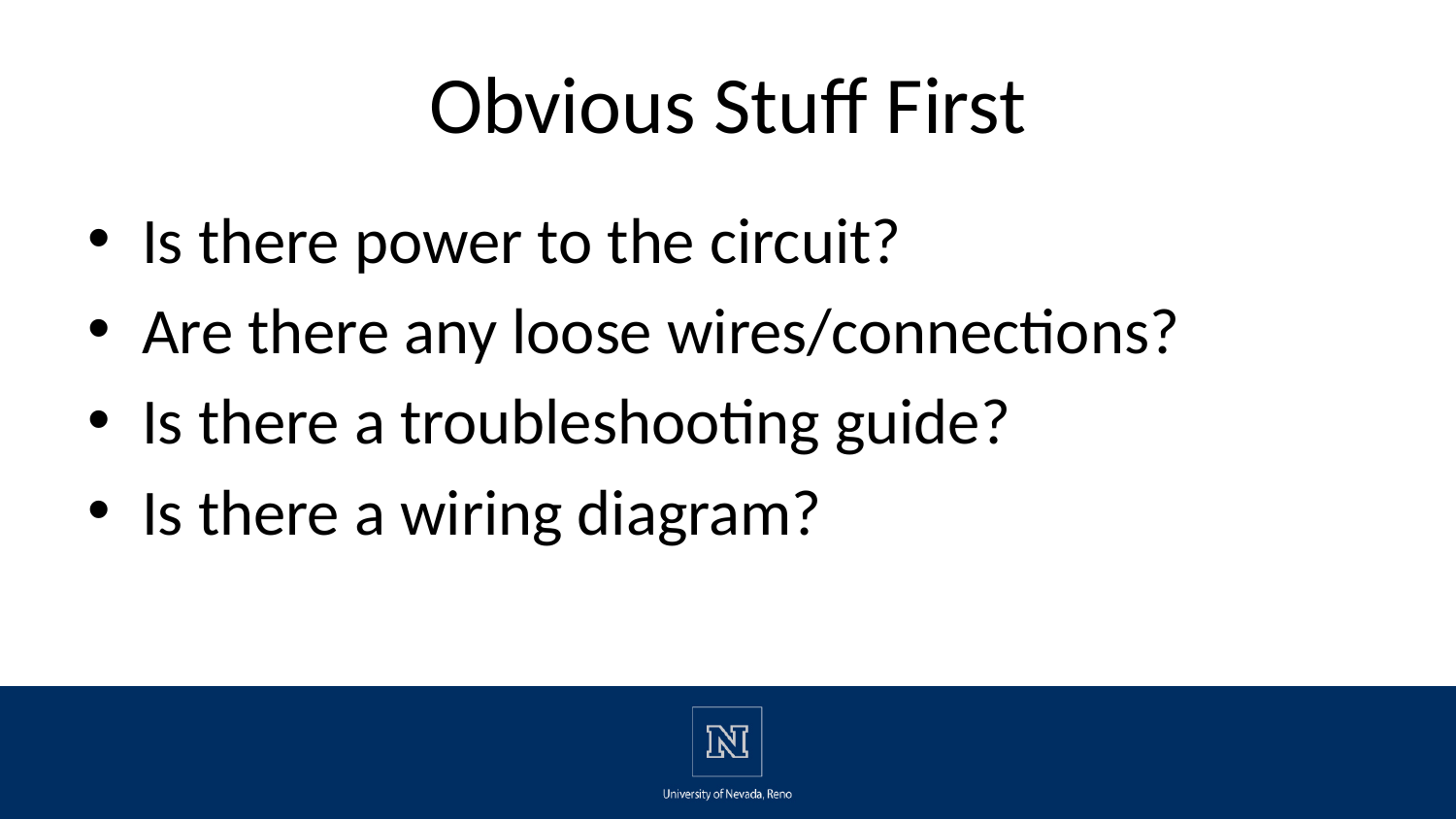

# Obvious Stuff First
Is there power to the circuit?
Are there any loose wires/connections?
Is there a troubleshooting guide?
Is there a wiring diagram?